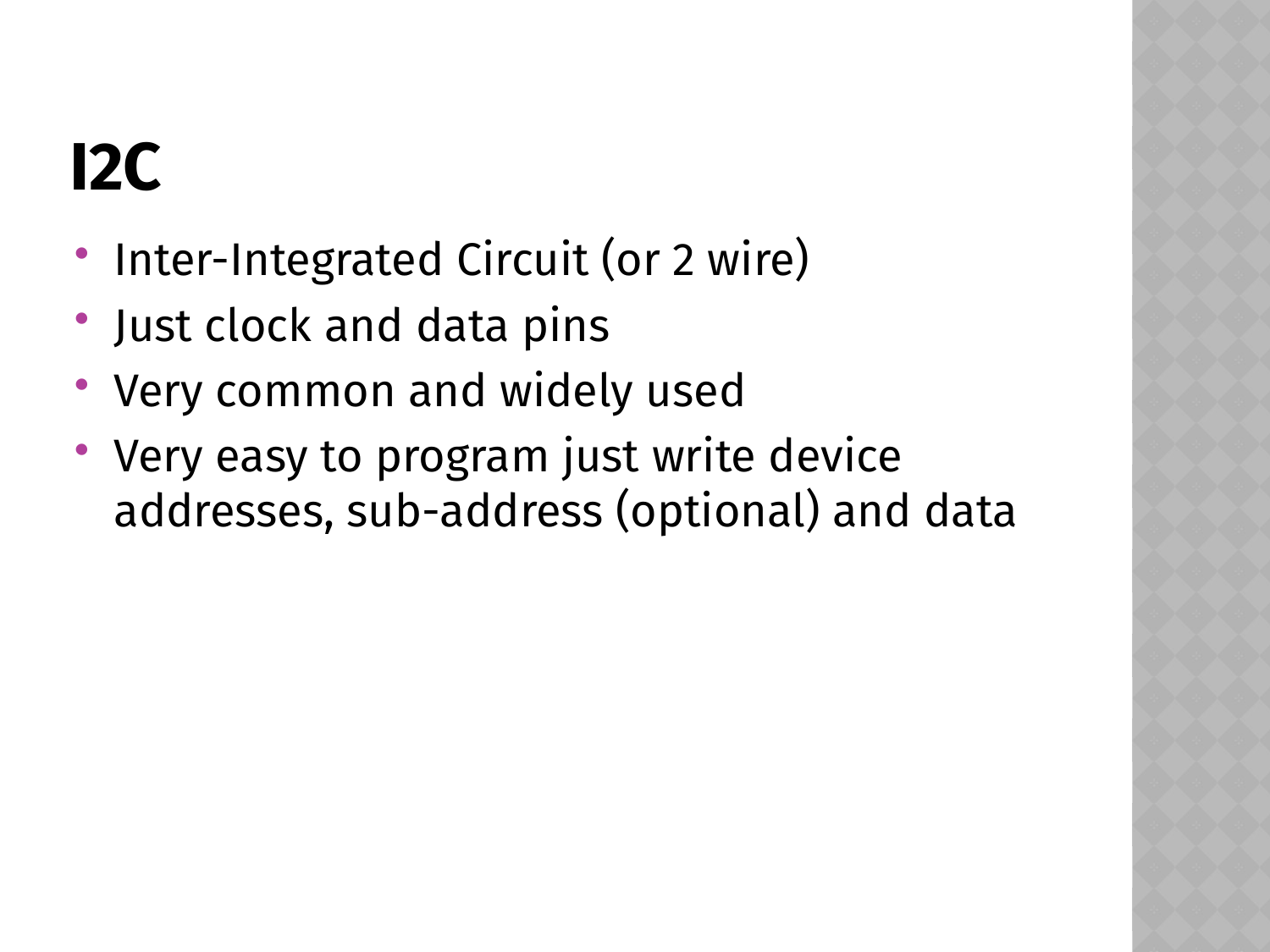

# I2C
Inter-Integrated Circuit (or 2 wire)
Just clock and data pins
Very common and widely used
Very easy to program just write device addresses, sub-address (optional) and data